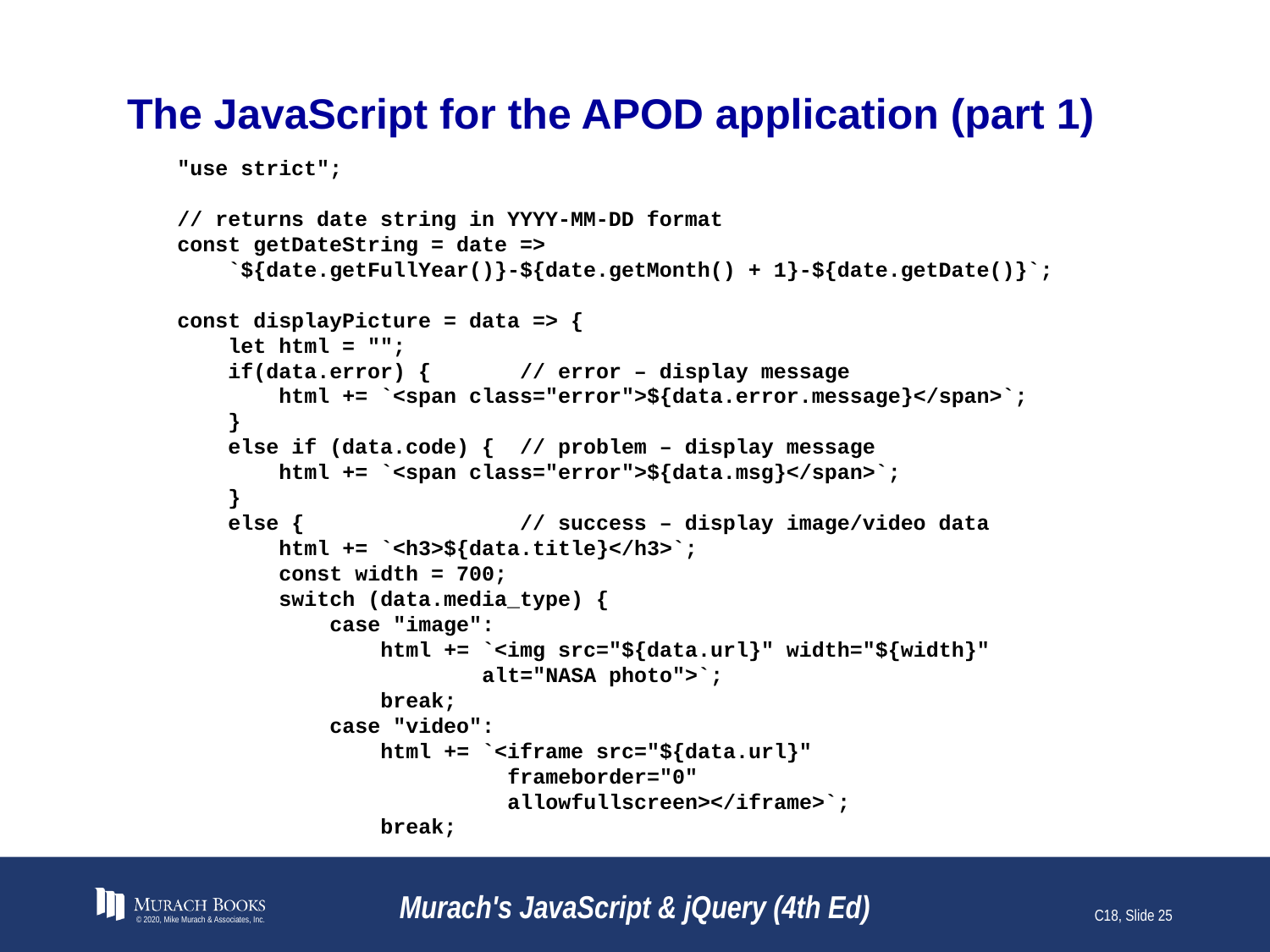

# The JavaScript for the APOD application (part 1)
"use strict";

// returns date string in YYYY-MM-DD format
const getDateString = date =>
    `${date.getFullYear()}-${date.getMonth() + 1}-${date.getDate()}`;

const displayPicture = data => {
    let html = "";
    if(data.error) {       // error – display message
        html += `<span class="error">${data.error.message}</span>`;
    }
    else if (data.code) {  // problem – display message
        html += `<span class="error">${data.msg}</span>`;
    }
    else {                 // success – display image/video data
        html += `<h3>${data.title}</h3>`;
        const width = 700;
        switch (data.media_type) {
            case "image":
                html += `<img src="${data.url}" width="${width}"
                        alt="NASA photo">`;
                break;
            case "video":
                html += `<iframe src="${data.url}"
                          frameborder="0"
                          allowfullscreen></iframe>`;
                break;

© 2020, Mike Murach & Associates, Inc.
Murach's JavaScript & jQuery (4th Ed)

C18, Slide 25